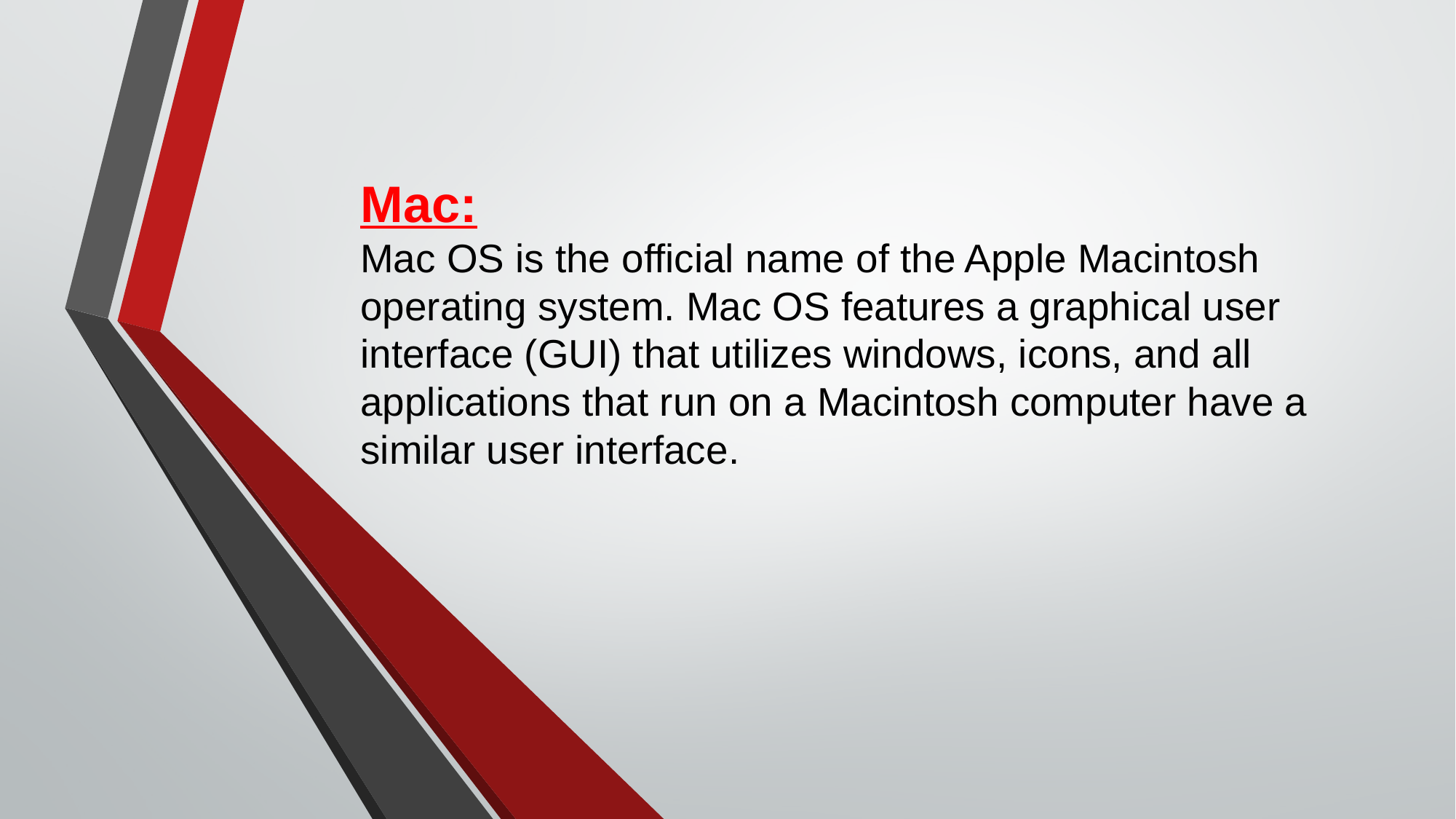

# Mac: Mac OS is the official name of the Apple Macintosh operating system. Mac OS features a graphical user interface (GUI) that utilizes windows, icons, and all applications that run on a Macintosh computer have a similar user interface.